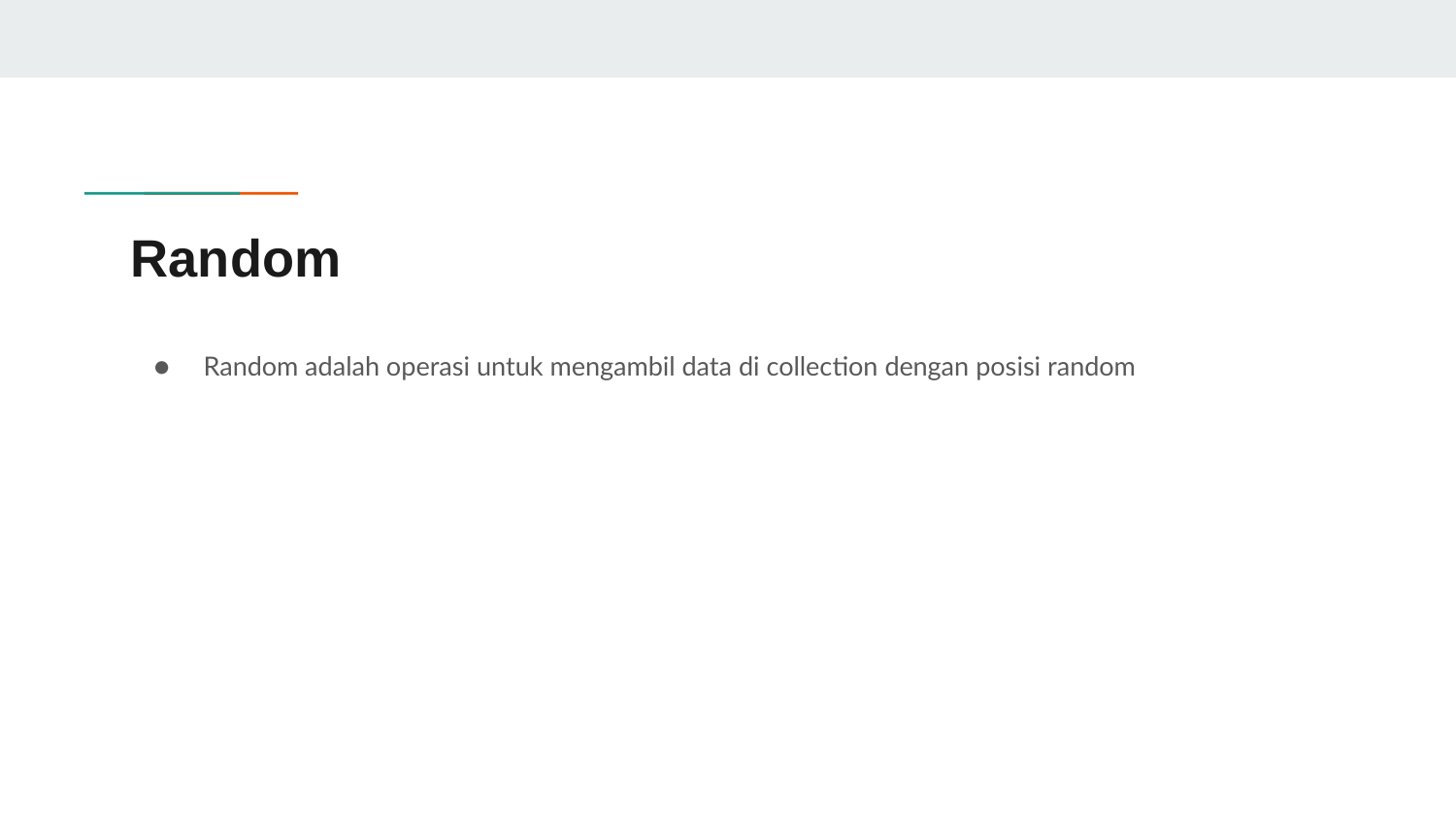

# Random
Random adalah operasi untuk mengambil data di collection dengan posisi random